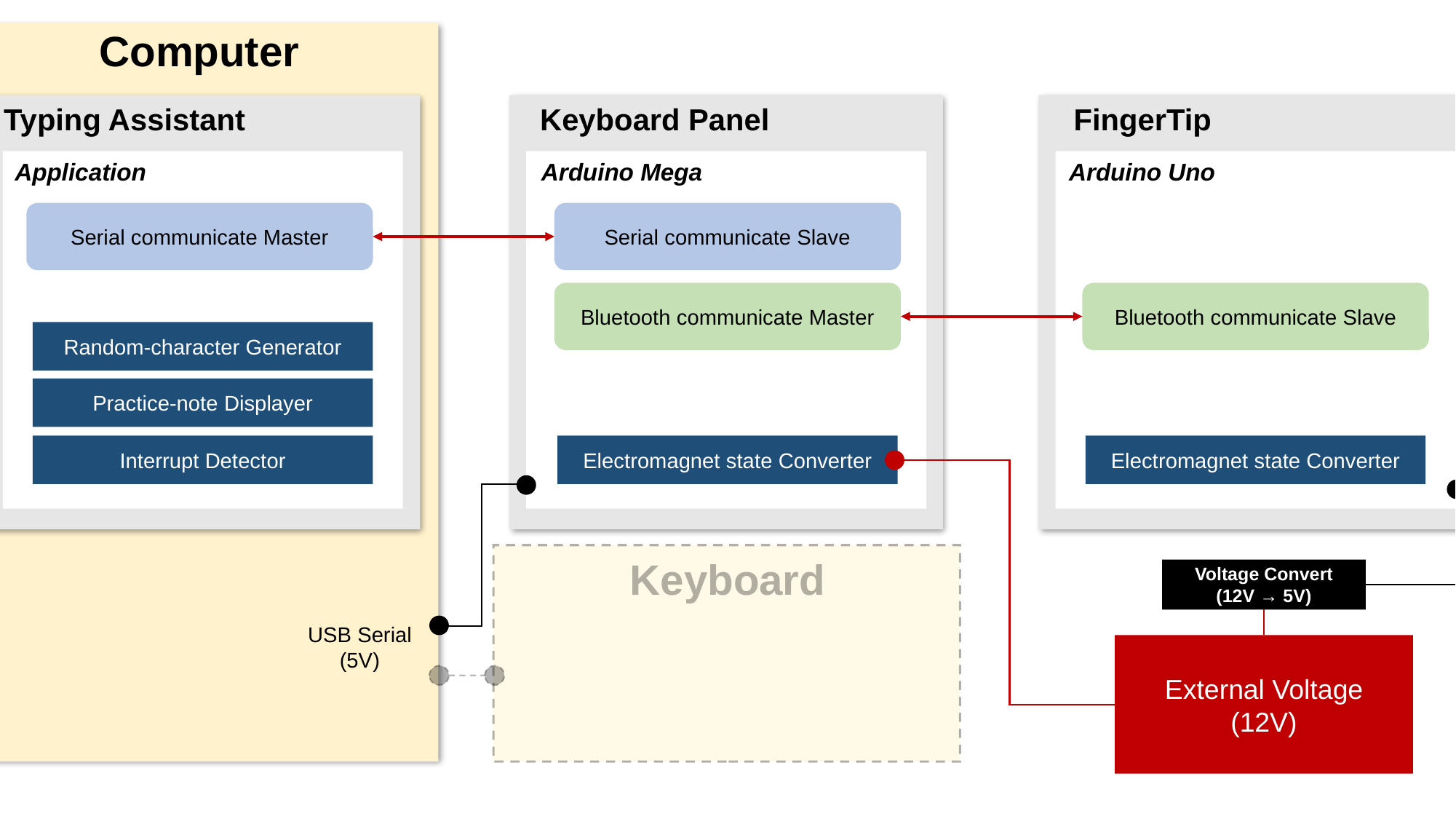

Computer

Typing Assistant

Keyboard Panel

FingerTip

Application

Arduino Mega

Arduino Uno
Serial communicate Master
Serial communicate Slave
Bluetooth communicate Master
Bluetooth communicate Slave
Random-character Generator
Practice-note Displayer
Interrupt Detector
Electromagnet state Converter
Electromagnet state Converter

Keyboard
Voltage Convert
(12V → 5V)

USB Serial
(5V)
External Voltage
(12V)